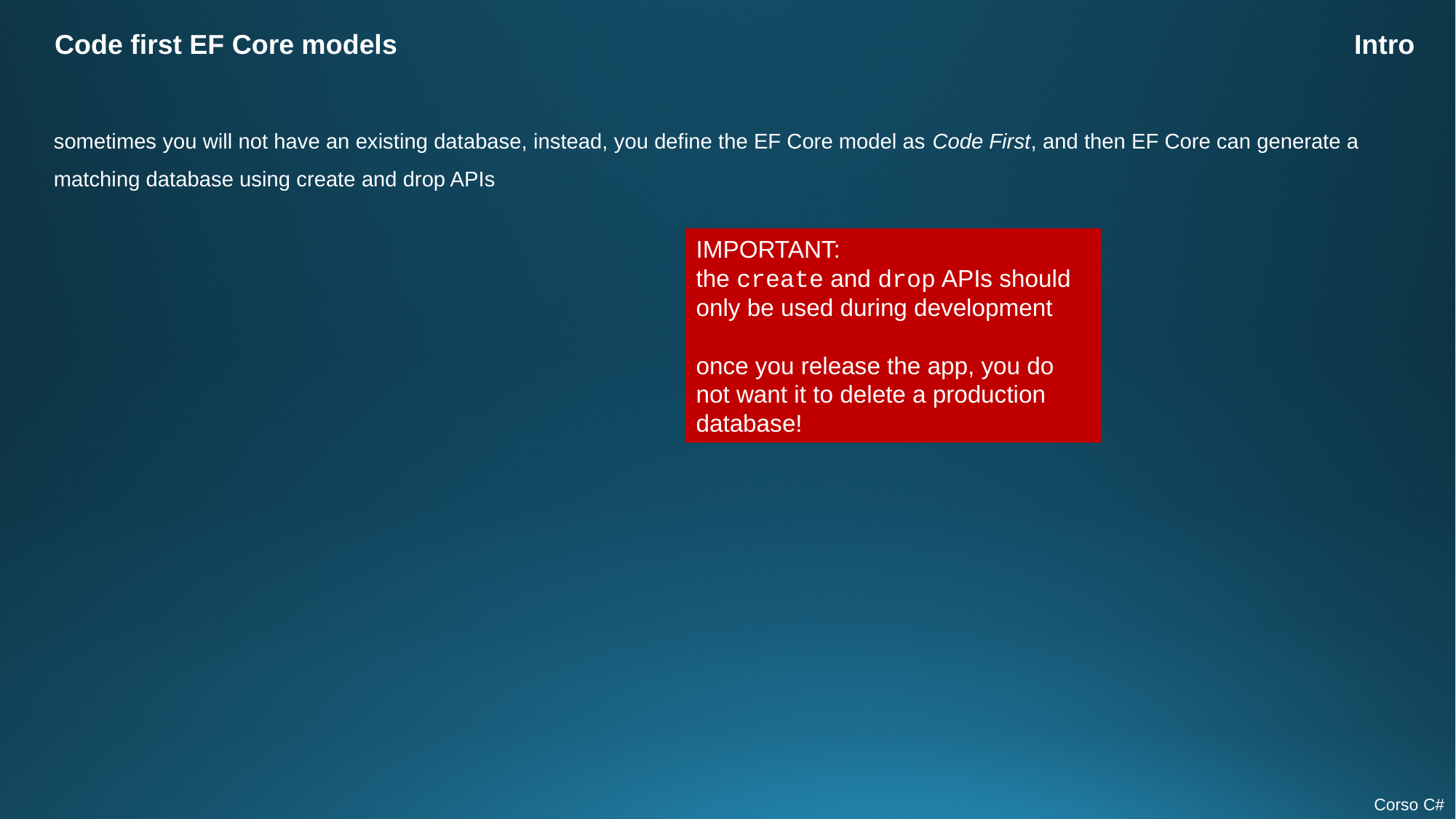

Code first EF Core models
Intro
sometimes you will not have an existing database, instead, you define the EF Core model as Code First, and then EF Core can generate a matching database using create and drop APIs
IMPORTANT:
the create and drop APIs should only be used during development

once you release the app, you do not want it to delete a production database!
Corso C#